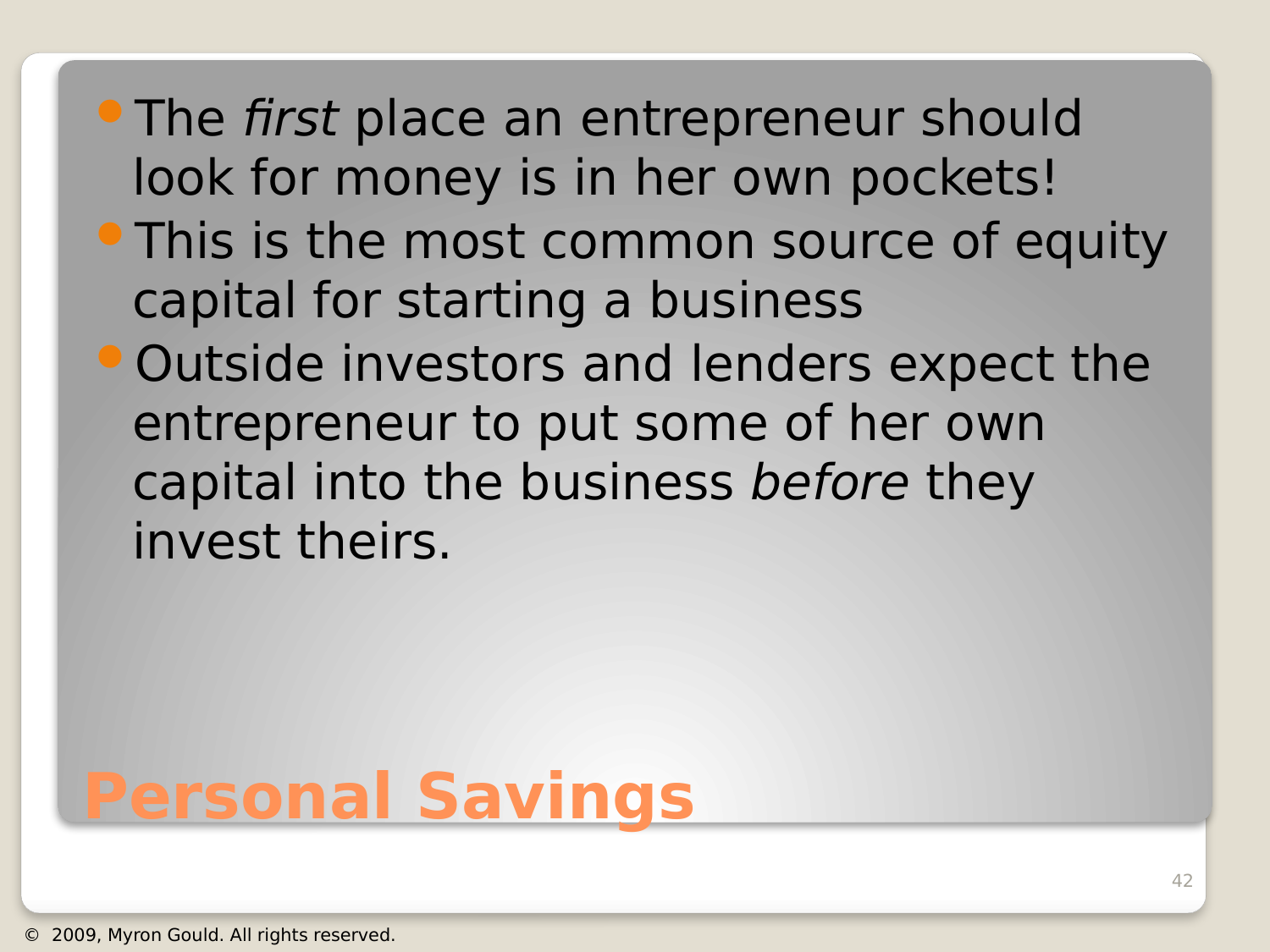

The first place an entrepreneur should look for money is in her own pockets!
This is the most common source of equity capital for starting a business
Outside investors and lenders expect the entrepreneur to put some of her own capital into the business before they invest theirs.
# Personal Savings
42